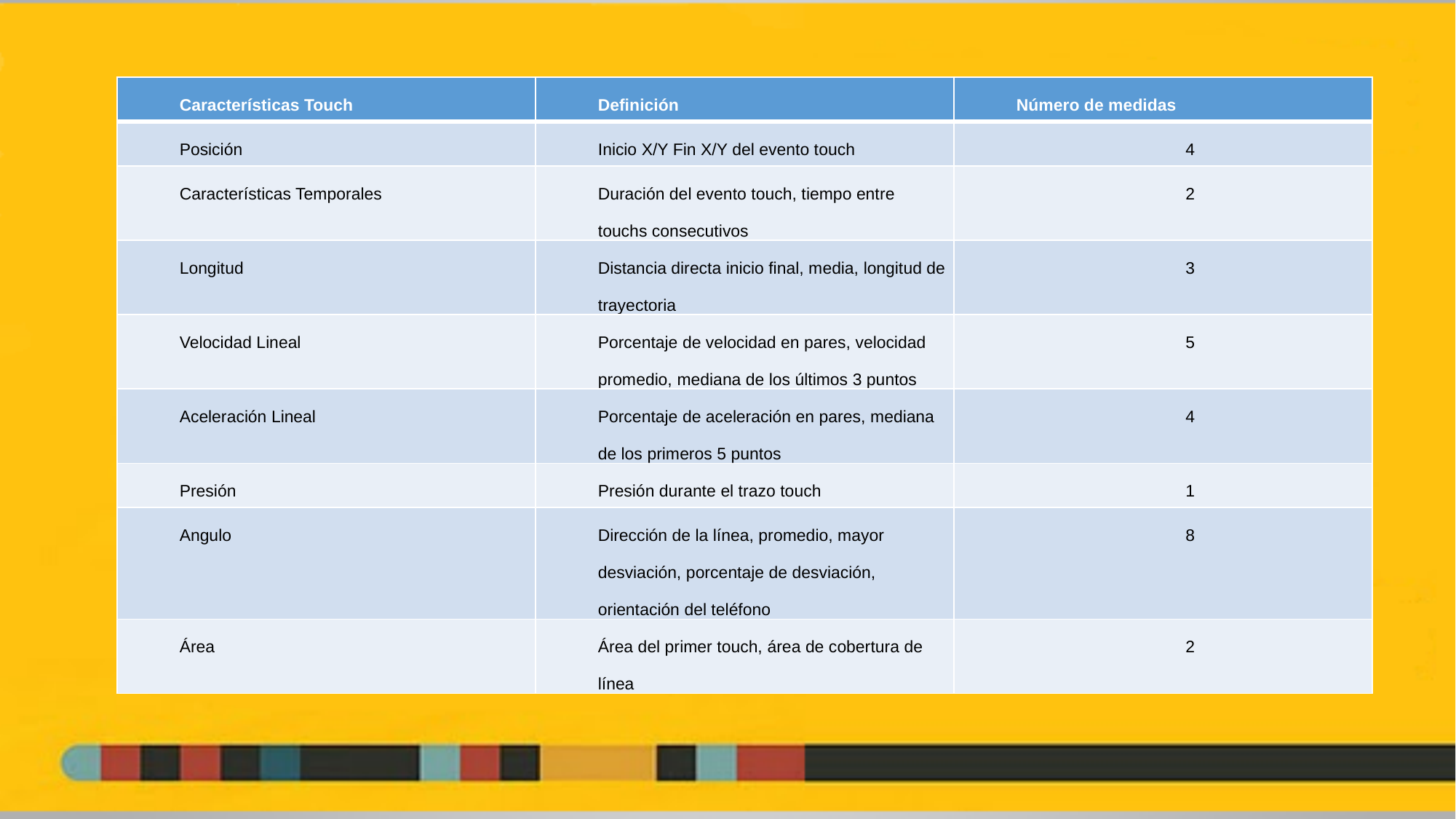

| Características Touch | Definición | Número de medidas |
| --- | --- | --- |
| Posición | Inicio X/Y Fin X/Y del evento touch | 4 |
| Características Temporales | Duración del evento touch, tiempo entre touchs consecutivos | 2 |
| Longitud | Distancia directa inicio final, media, longitud de trayectoria | 3 |
| Velocidad Lineal | Porcentaje de velocidad en pares, velocidad promedio, mediana de los últimos 3 puntos | 5 |
| Aceleración Lineal | Porcentaje de aceleración en pares, mediana de los primeros 5 puntos | 4 |
| Presión | Presión durante el trazo touch | 1 |
| Angulo | Dirección de la línea, promedio, mayor desviación, porcentaje de desviación, orientación del teléfono | 8 |
| Área | Área del primer touch, área de cobertura de línea | 2 |